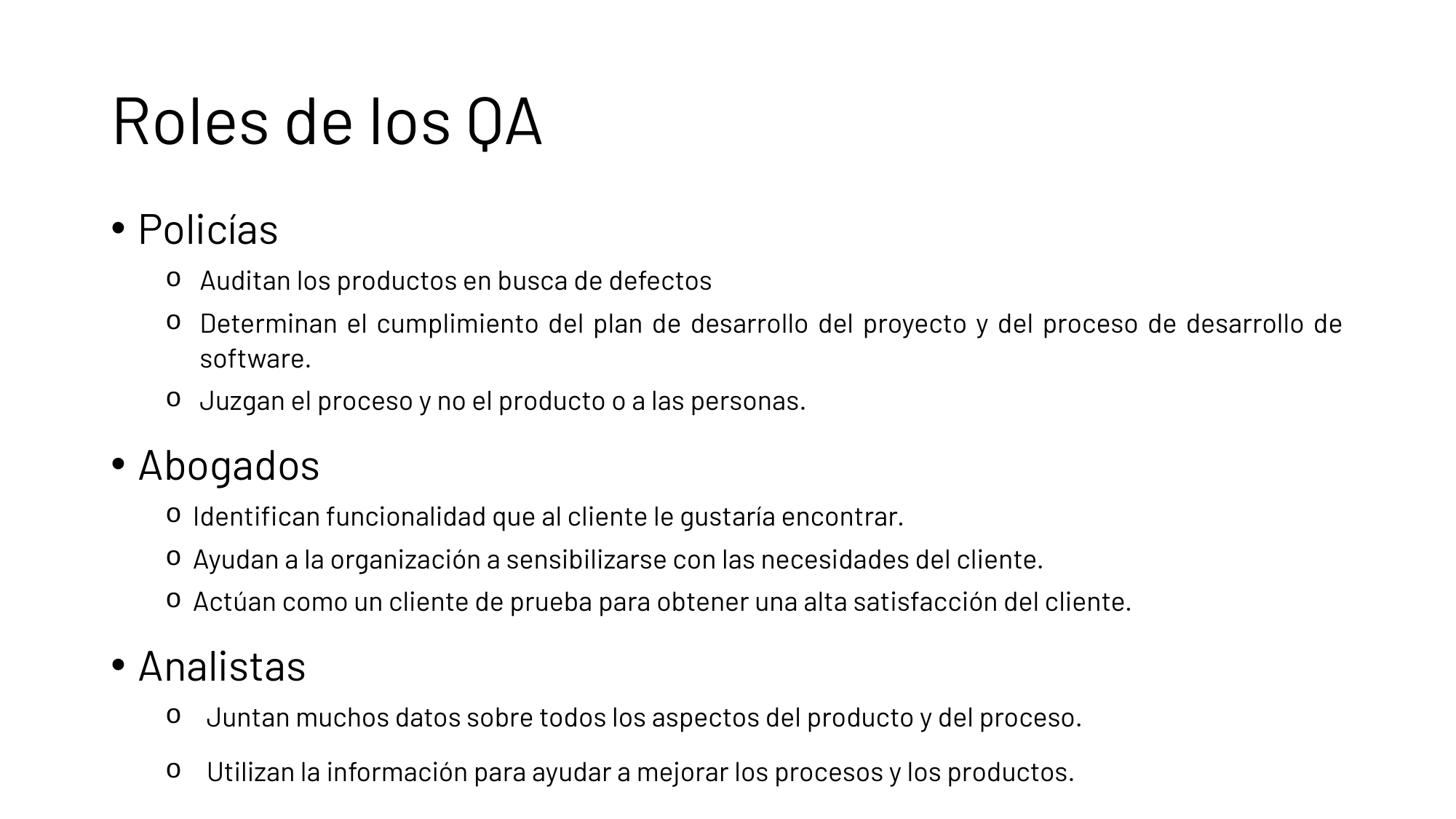

# Roles de los QA
Policías
Auditan los productos en busca de defectos
Determinan el cumplimiento del plan de desarrollo del proyecto y del proceso de desarrollo de software.
Juzgan el proceso y no el producto o a las personas.
Abogados
Identifican funcionalidad que al cliente le gustaría encontrar.
Ayudan a la organización a sensibilizarse con las necesidades del cliente.
Actúan como un cliente de prueba para obtener una alta satisfacción del cliente.
Analistas
Juntan muchos datos sobre todos los aspectos del producto y del proceso.
Utilizan la información para ayudar a mejorar los procesos y los productos.